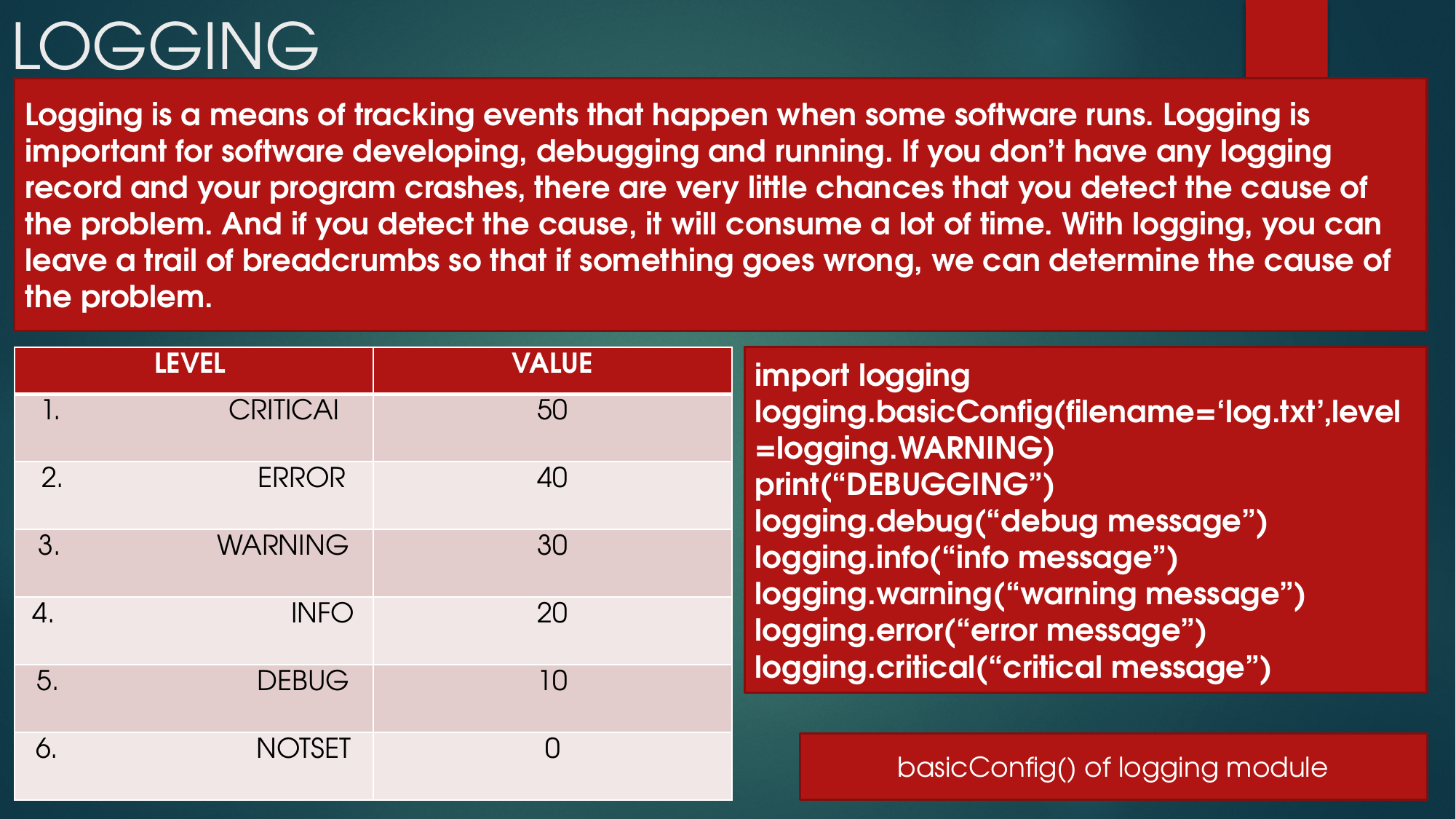

# LOGGING
Logging is a means of tracking events that happen when some software runs. Logging is important for software developing, debugging and running. If you don’t have any logging record and your program crashes, there are very little chances that you detect the cause of the problem. And if you detect the cause, it will consume a lot of time. With logging, you can leave a trail of breadcrumbs so that if something goes wrong, we can determine the cause of the problem.
| LEVEL | VALUE |
| --- | --- |
| 1. CRITICAl | 50 |
| ERROR | 40 |
| WARNING | 30 |
| 4. INFO | 20 |
| 5. DEBUG | 10 |
| 6. NOTSET | 0 |
import logging
logging.basicConfig(filename=‘log.txt’,level=logging.WARNING)
print(“DEBUGGING”)
logging.debug(“debug message”)
logging.info(“info message”)
logging.warning(“warning message”)
logging.error(“error message”)
logging.critical(“critical message”)
basicConfig() of logging module